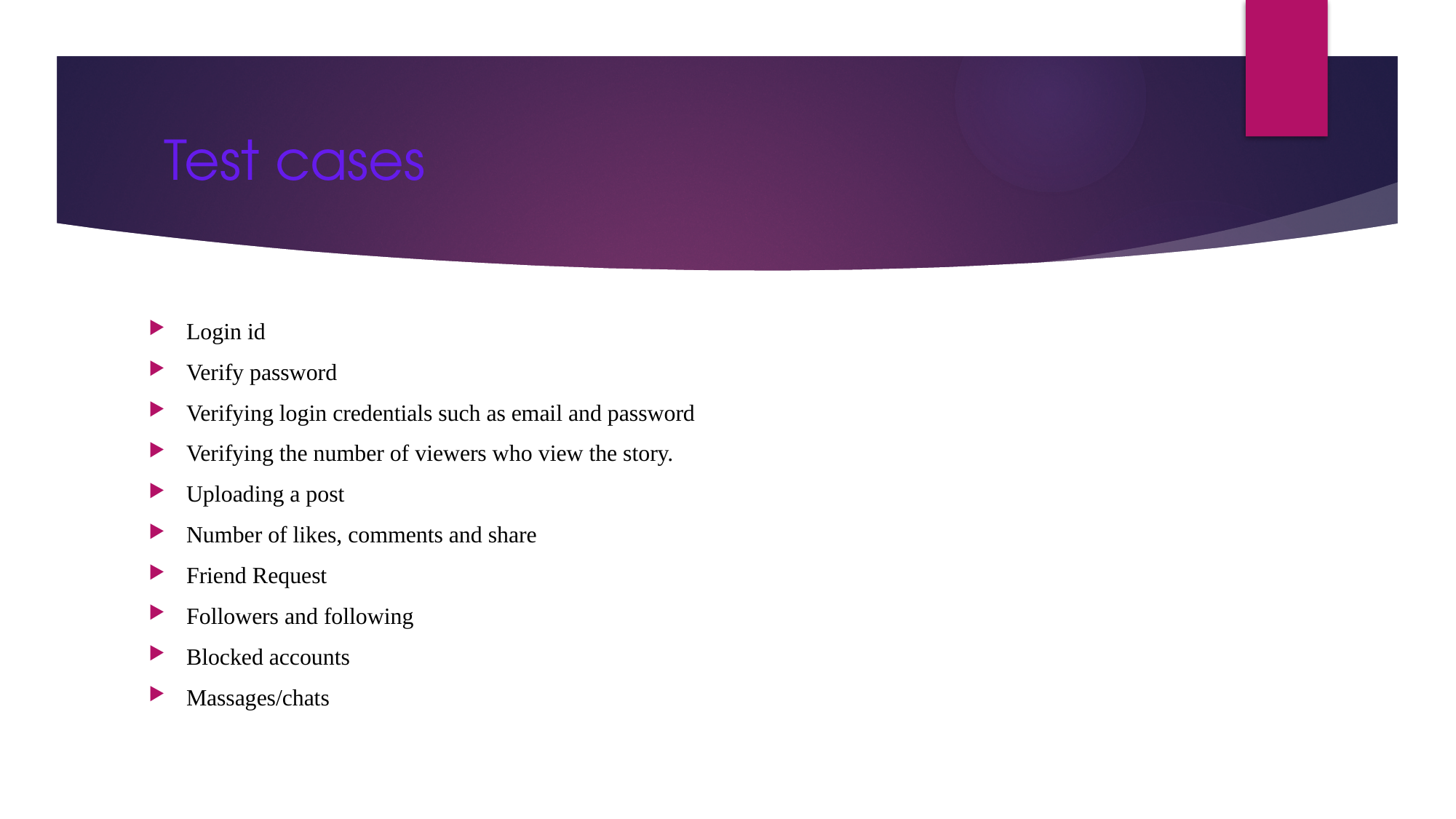

# Test cases
Login id
Verify password
Verifying login credentials such as email and password
Verifying the number of viewers who view the story.
Uploading a post
Number of likes, comments and share
Friend Request
Followers and following
Blocked accounts
Massages/chats